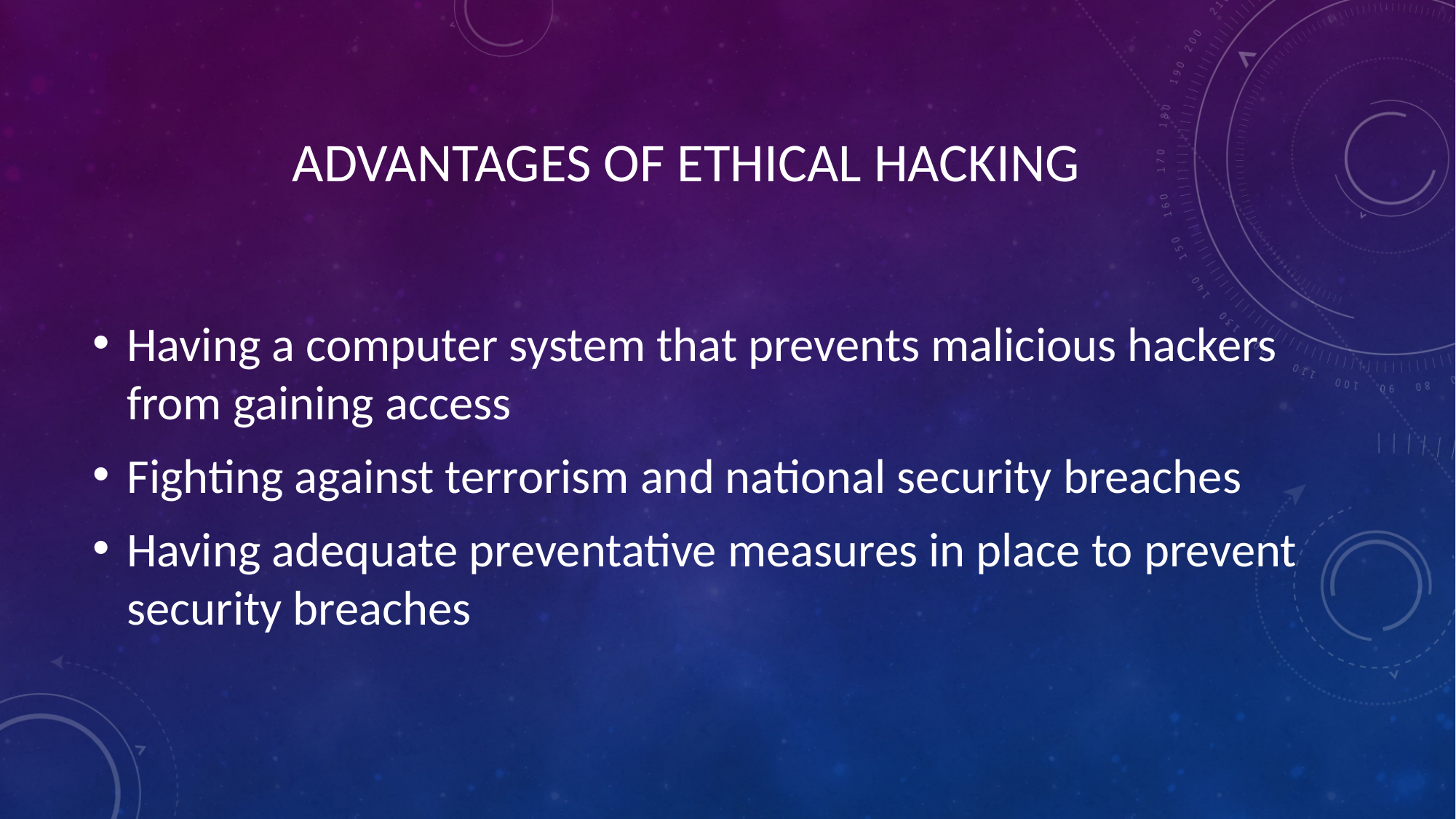

# advantages of Ethical Hacking
Having a computer system that prevents malicious hackers from gaining access
Fighting against terrorism and national security breaches
Having adequate preventative measures in place to prevent security breaches